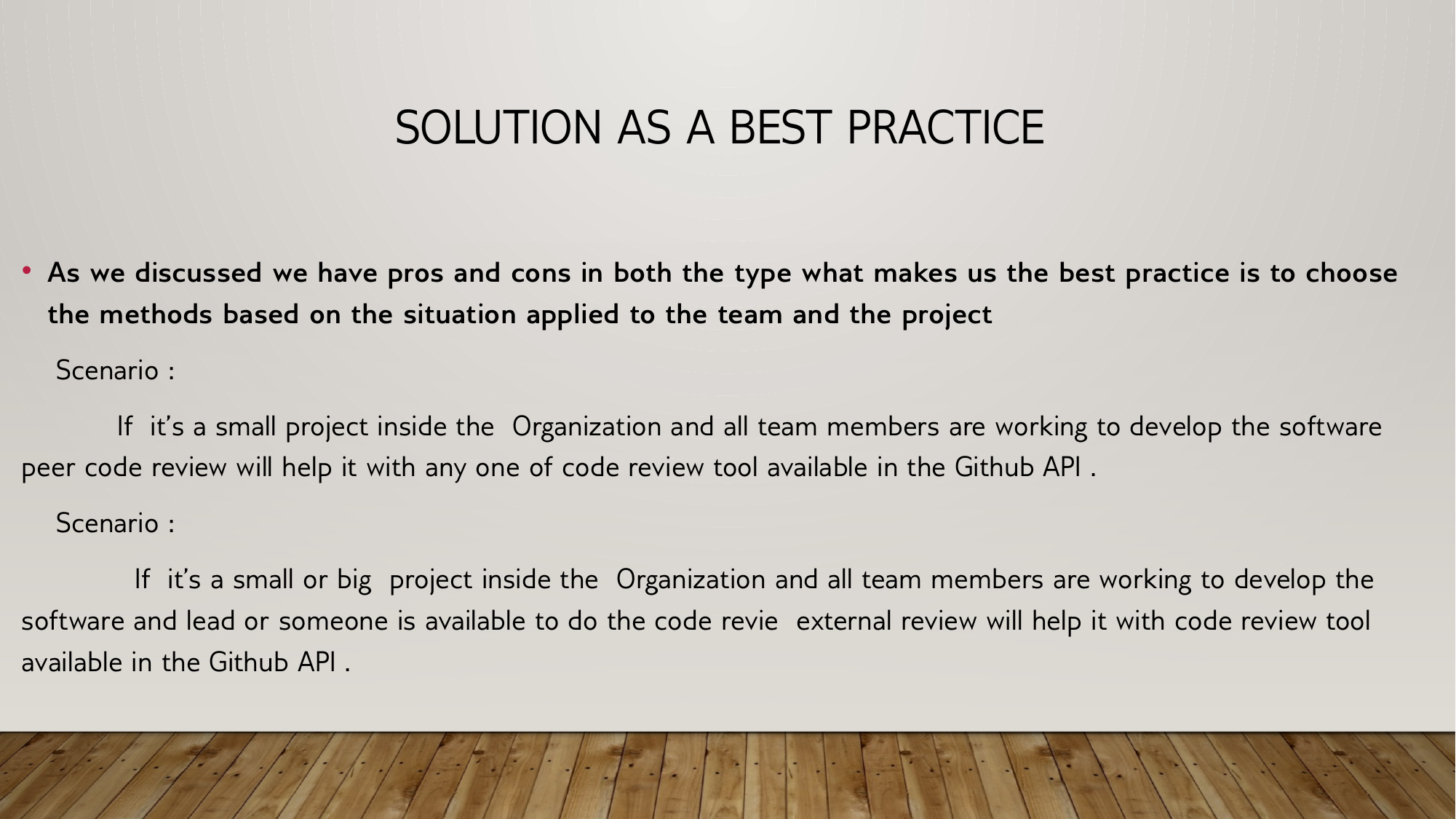

SOLUTION AS A BEST PRACTICE
As we discussed we have pros and cons in both the type what makes us the best practice is to choose the methods based on the situation applied to the team and the project
    Scenario :
           If  it’s a small project inside the  Organization and all team members are working to develop the software    peer code review will help it with any one of code review tool available in the Github API .
    Scenario :
             If  it’s a small or big  project inside the  Organization and all team members are working to develop the software and lead or someone is available to do the code revie  external review will help it with code review tool available in the Github API .